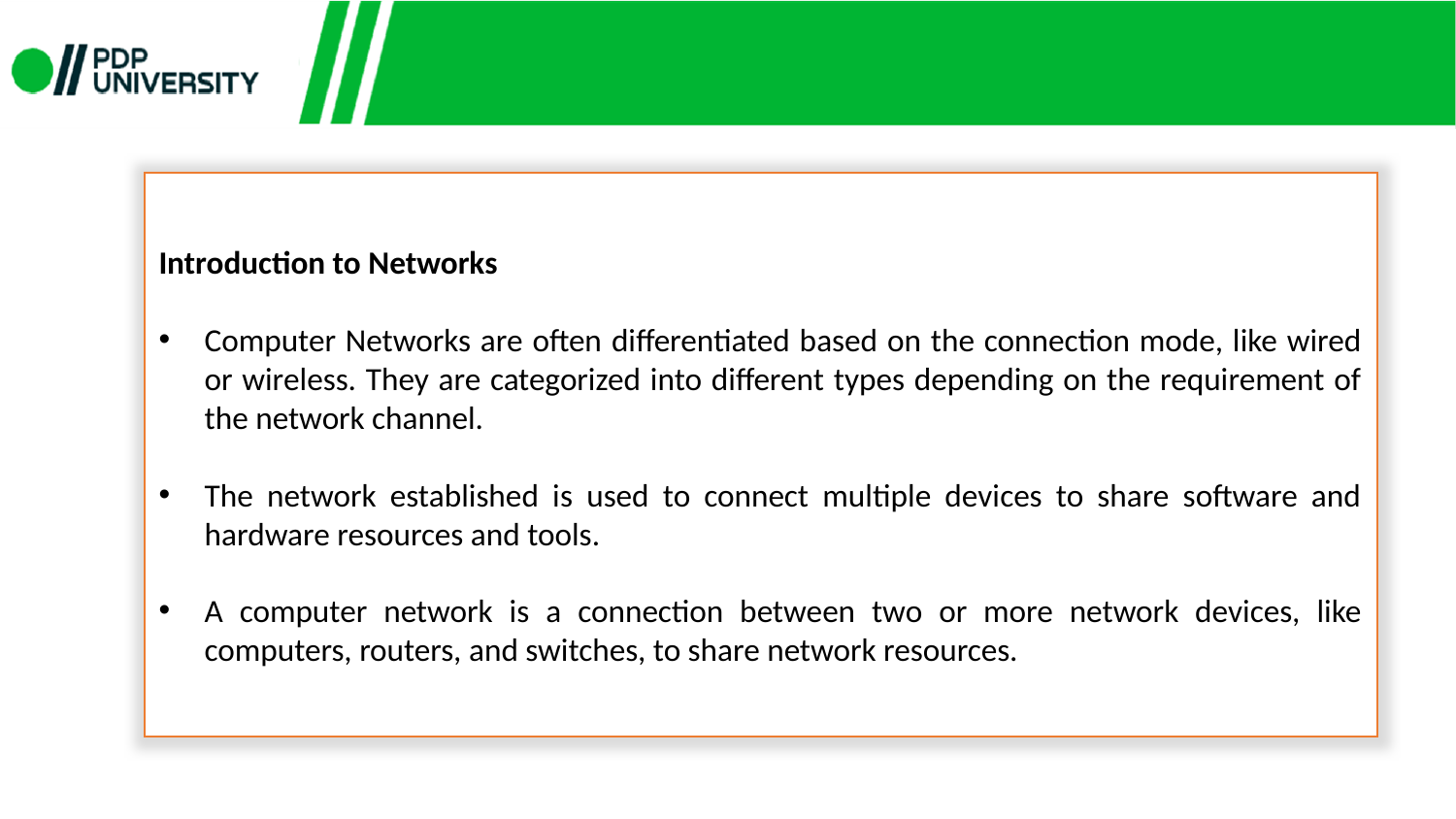

Introduction to Networks

Computer Networks are often differentiated based on the connection mode, like wired or wireless. They are categorized into different types depending on the requirement of the network channel.

The network established is used to connect multiple devices to share software and hardware resources and tools.

A computer network is a connection between two or more network devices, like computers, routers, and switches, to share network resources.